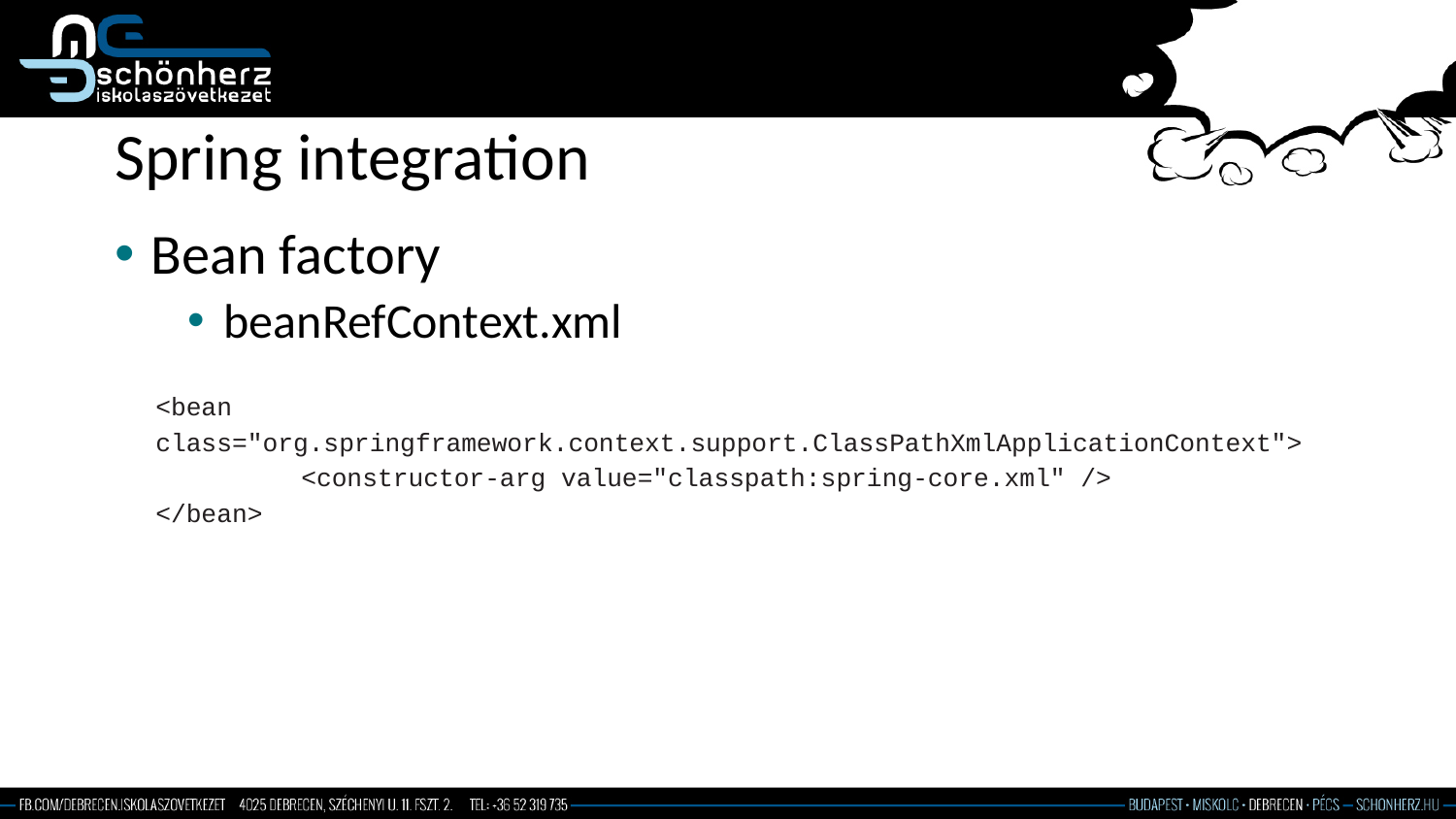

# Spring integration
Bean factory
beanRefContext.xml
<bean
class="org.springframework.context.support.ClassPathXmlApplicationContext">
	<constructor-arg value="classpath:spring-core.xml" />
</bean>